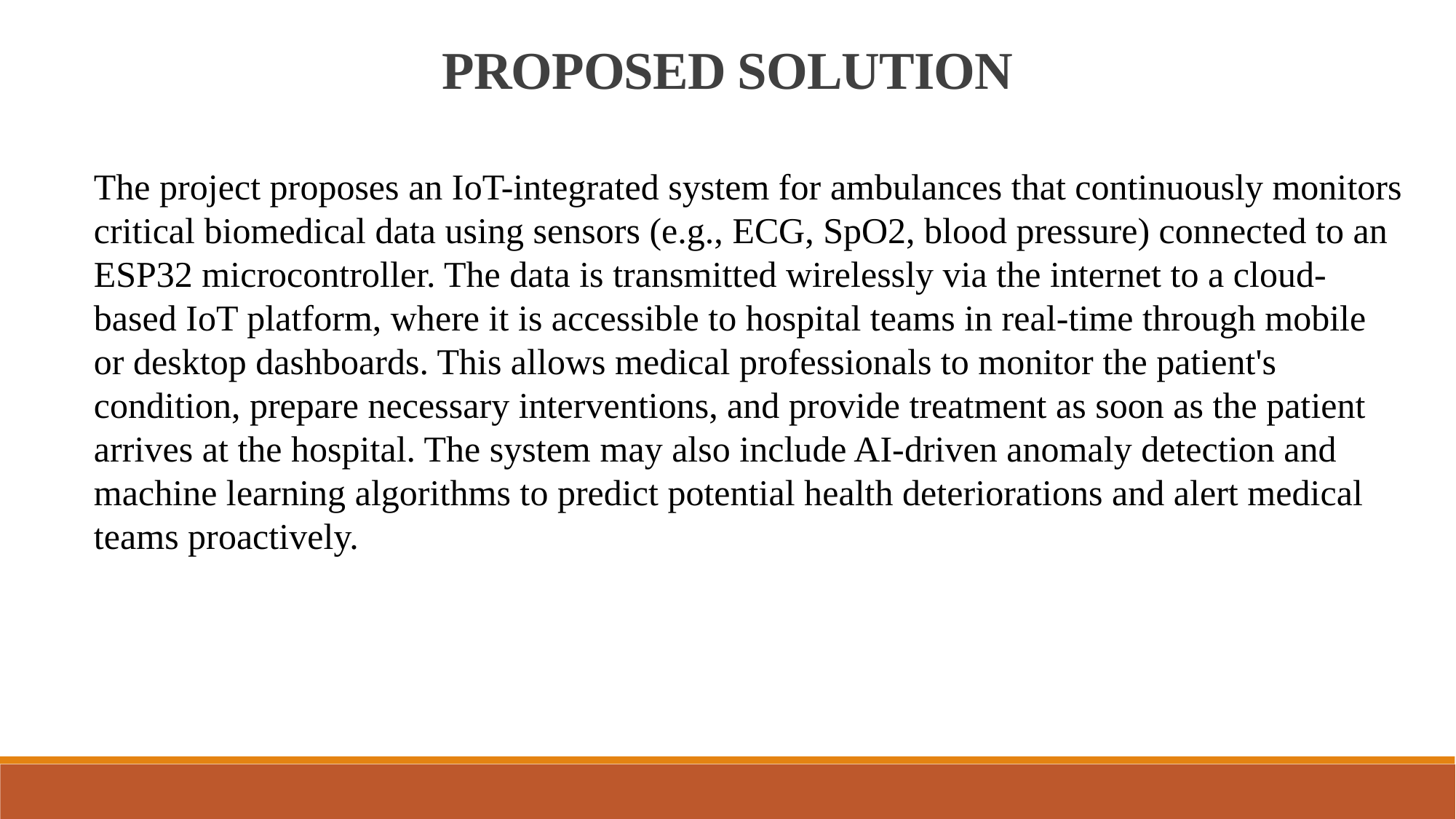

PROPOSED SOLUTION
The project proposes an IoT-integrated system for ambulances that continuously monitors critical biomedical data using sensors (e.g., ECG, SpO2, blood pressure) connected to an ESP32 microcontroller. The data is transmitted wirelessly via the internet to a cloud-based IoT platform, where it is accessible to hospital teams in real-time through mobile or desktop dashboards. This allows medical professionals to monitor the patient's condition, prepare necessary interventions, and provide treatment as soon as the patient arrives at the hospital. The system may also include AI-driven anomaly detection and machine learning algorithms to predict potential health deteriorations and alert medical teams proactively.